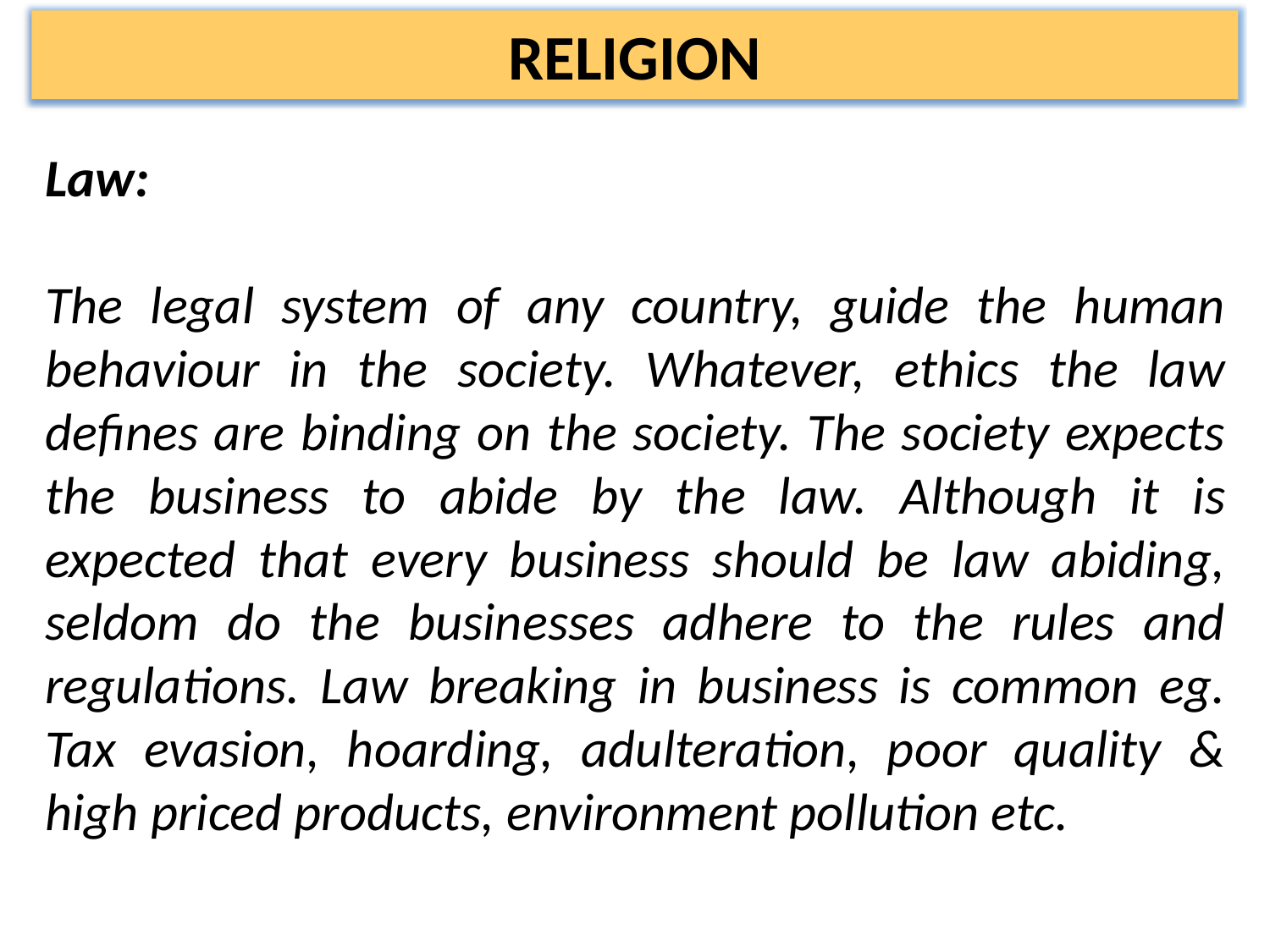

RELIGION
Law:

The legal system of any country, guide the human behaviour in the society. Whatever, ethics the law defines are binding on the society. The society expects the business to abide by the law. Although it is expected that every business should be law abiding, seldom do the businesses adhere to the rules and regulations. Law breaking in business is common eg. Tax evasion, hoarding, adulteration, poor quality & high priced products, environment pollution etc.